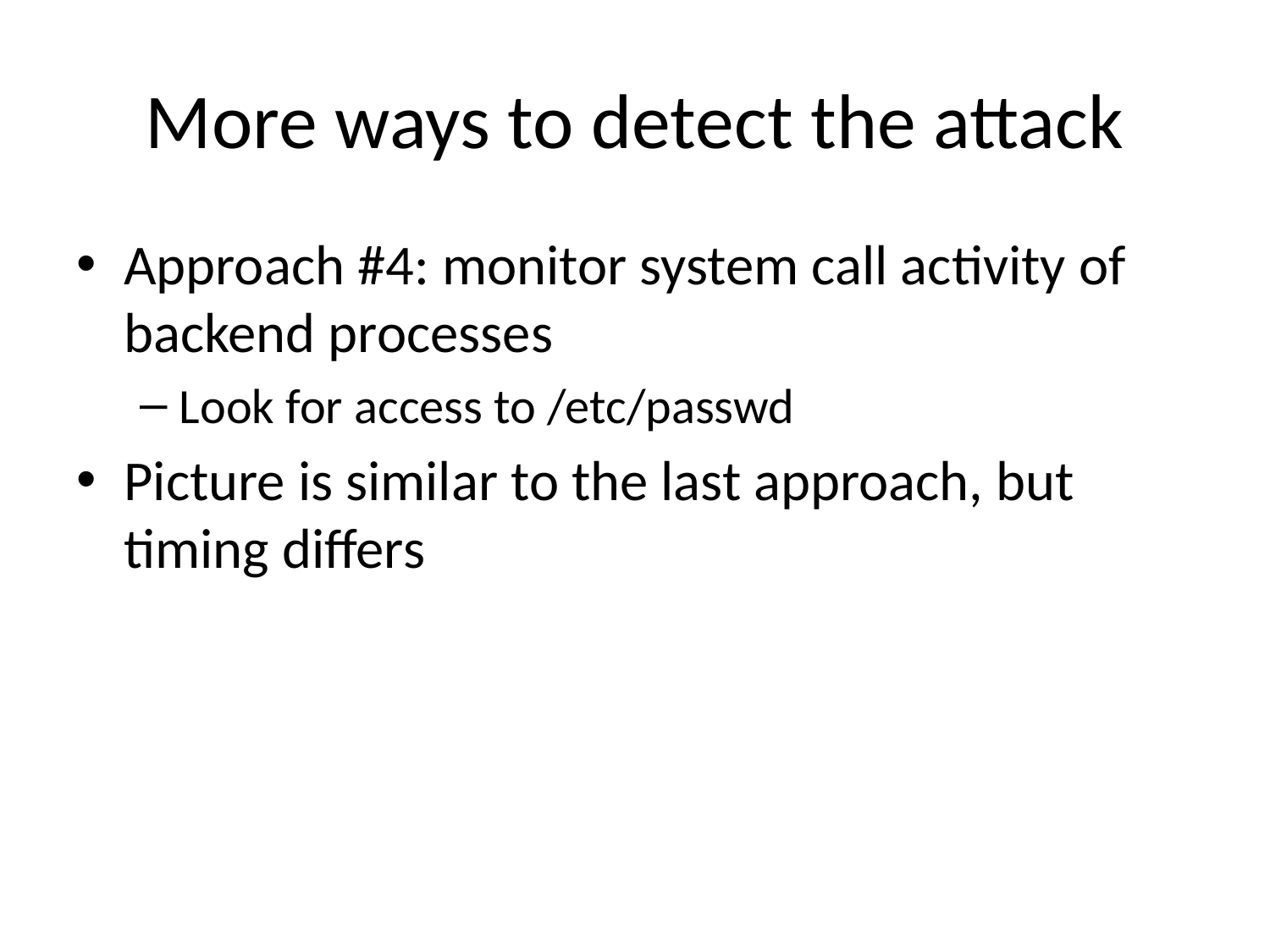

# More ways to detect the attack
Approach #4: monitor system call activity of backend processes
Look for access to /etc/passwd
Picture is similar to the last approach, but timing differs